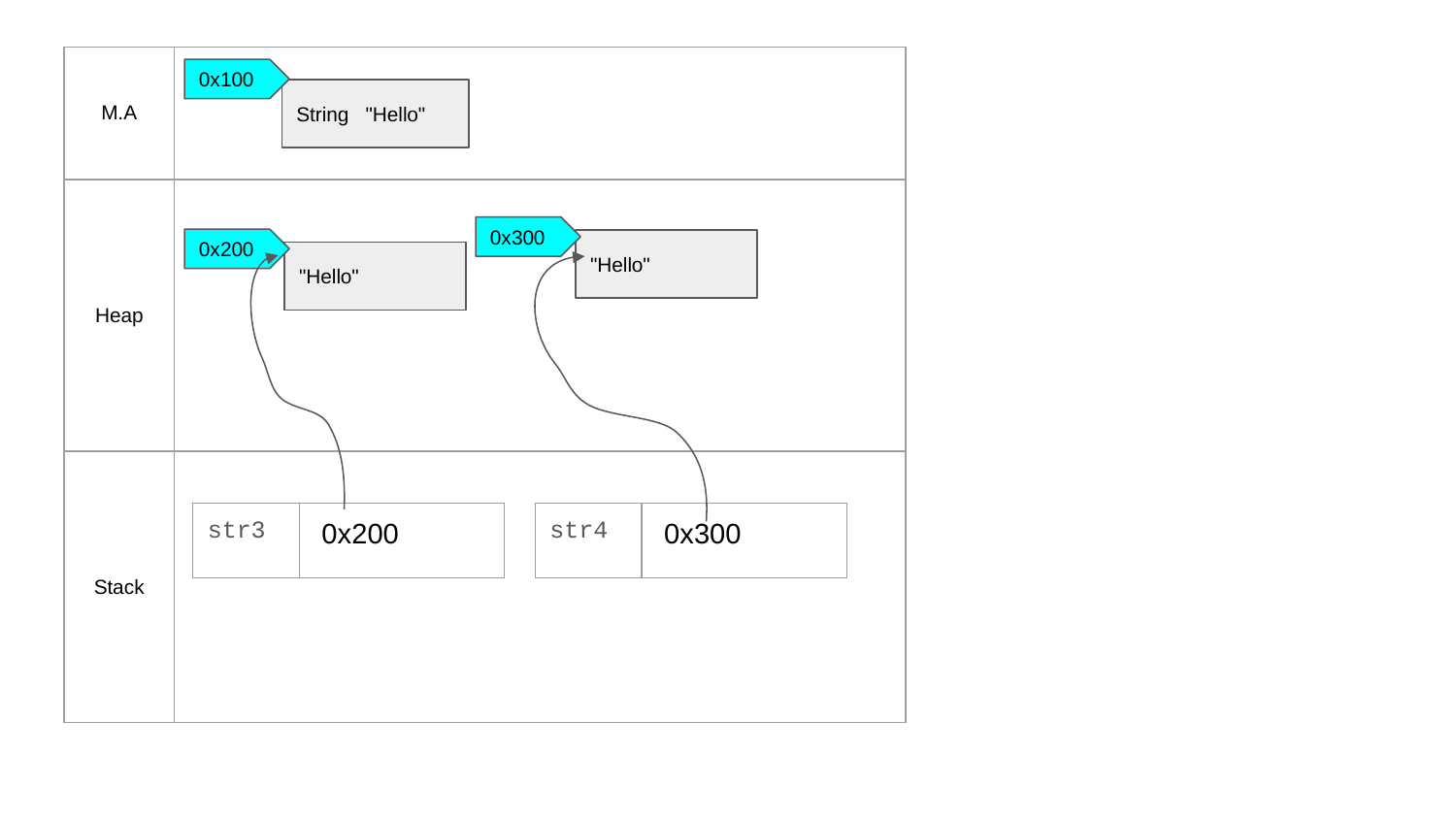

| M.A |  |
| --- | --- |
| Heap |  |
| Stack |  |
0x100
String   "Hello"
0x300
0x200
"Hello"
"Hello"

| str3 | 0x200 |
| --- | --- |
| str4 | 0x300 |
| --- | --- |